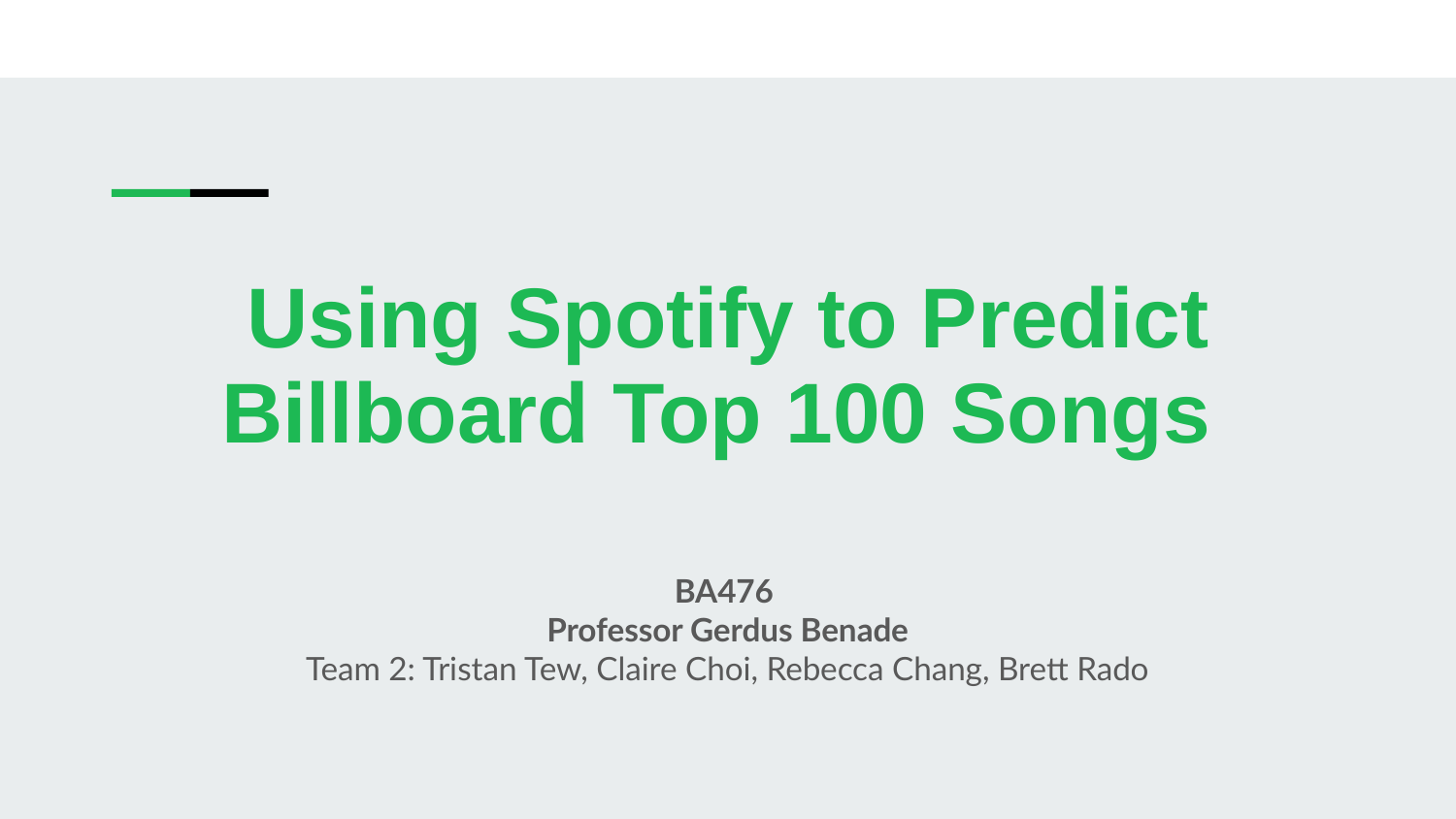

# Using Spotify to Predict Billboard Top 100 Songs
BA476
Professor Gerdus Benade
Team 2: Tristan Tew, Claire Choi, Rebecca Chang, Brett Rado